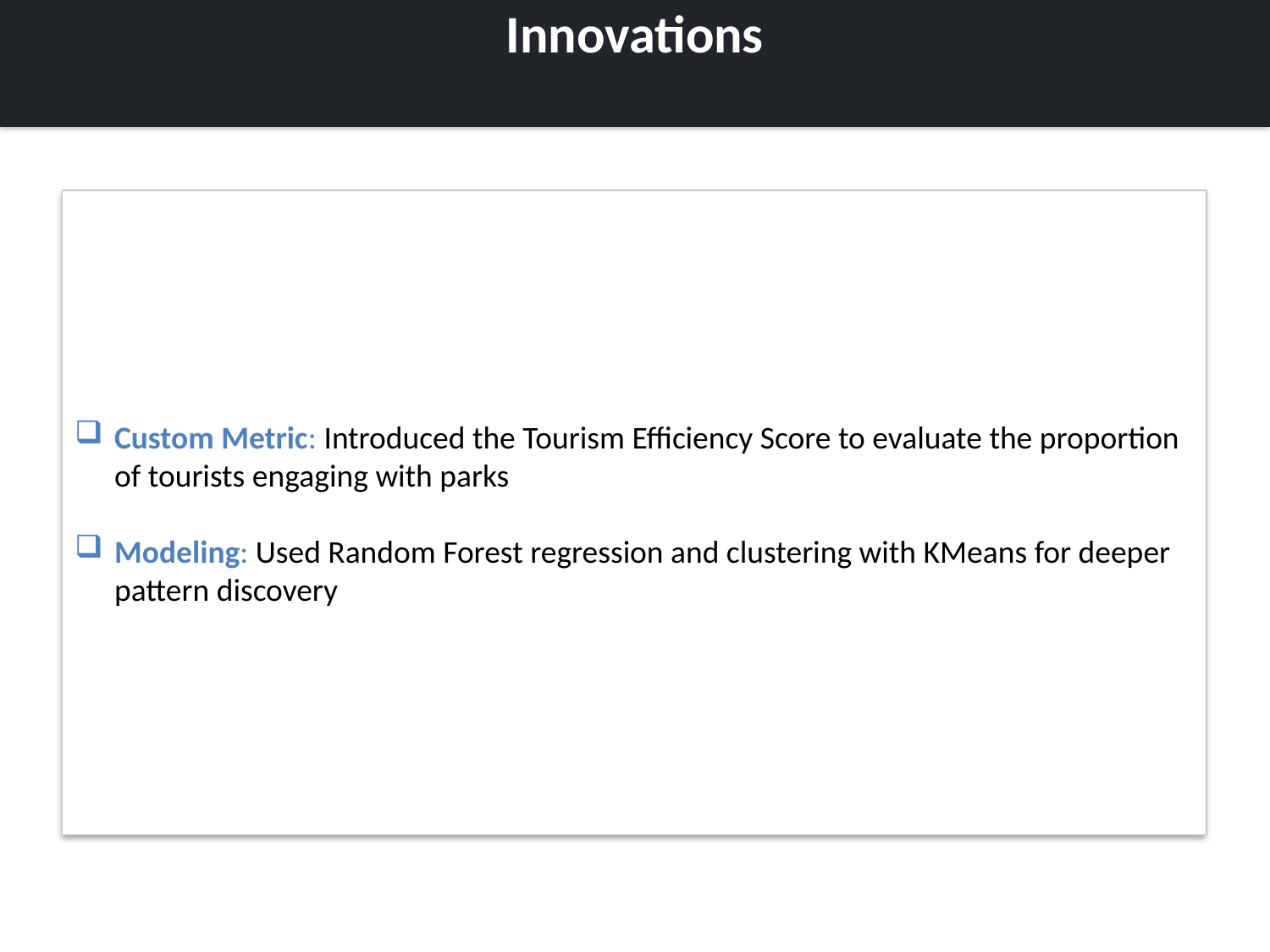

Innovations

Custom Metric: Introduced the Tourism Efficiency Score to evaluate the proportion of tourists engaging with parks

Modeling: Used Random Forest regression and clustering with KMeans for deeper pattern discovery